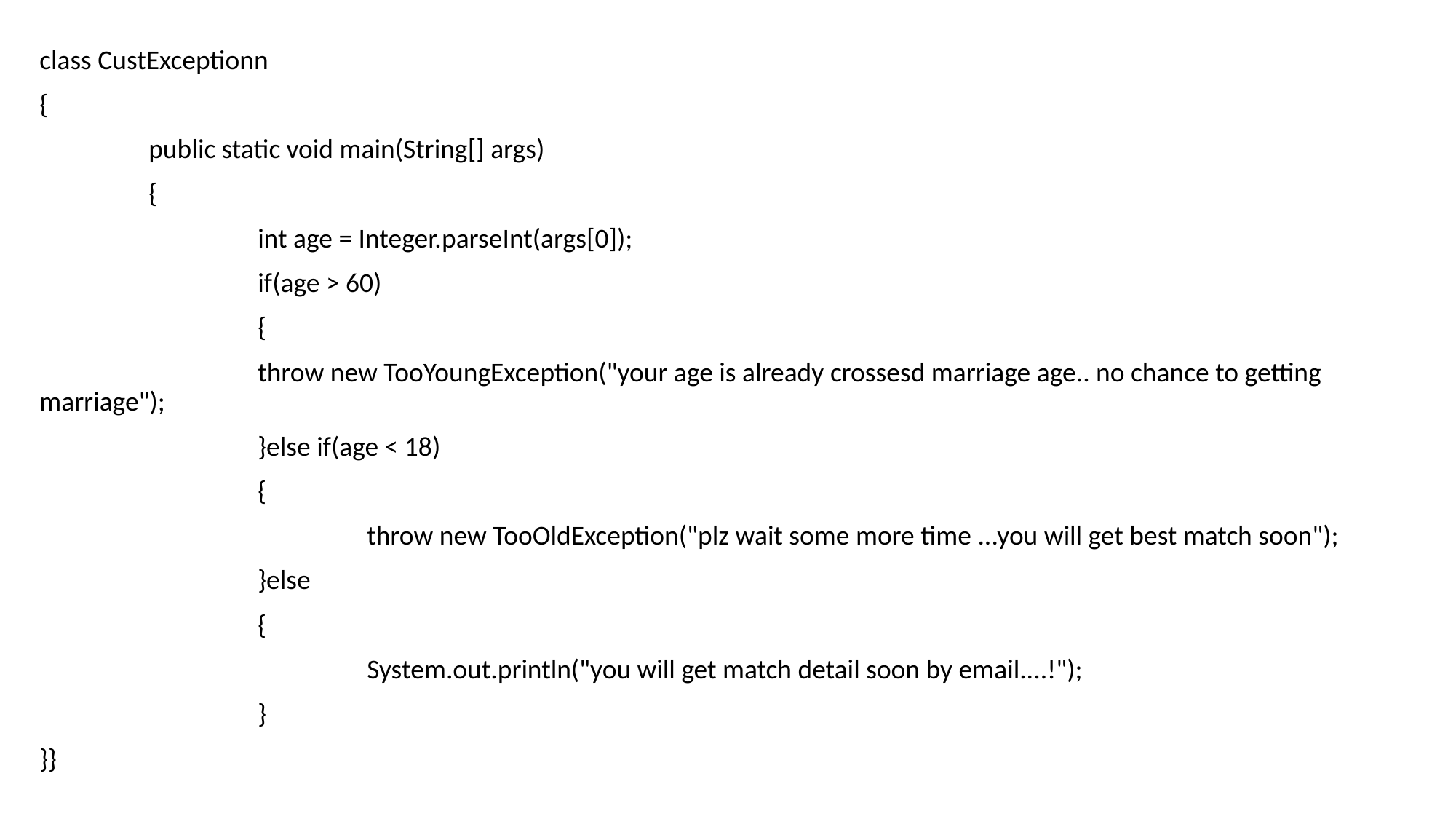

class CustExceptionn
{
	public static void main(String[] args)
	{
		int age = Integer.parseInt(args[0]);
		if(age > 60)
		{
		throw new TooYoungException("your age is already crossesd marriage age.. no chance to getting marriage");
		}else if(age < 18)
		{
			throw new TooOldException("plz wait some more time ...you will get best match soon");
		}else
		{
			System.out.println("you will get match detail soon by email....!");
		}
}}